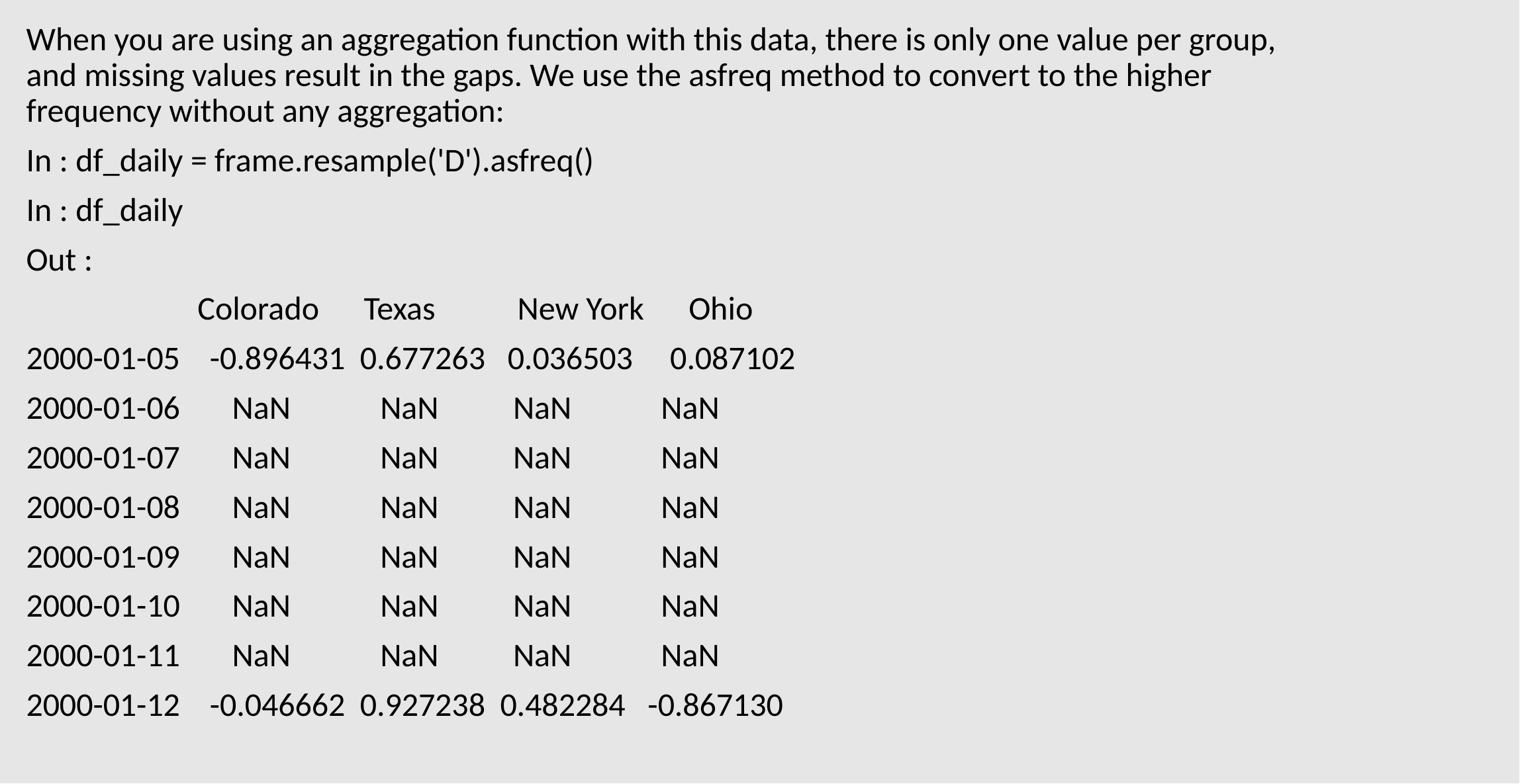

When you are using an aggregation function with this data, there is only one value per group, and missing values result in the gaps. We use the asfreq method to convert to the higher frequency without any aggregation:
In : df_daily = frame.resample('D').asfreq()
In : df_daily
Out :
                       Colorado      Texas           New York      Ohio
2000-01-05    -0.896431  0.677263   0.036503     0.087102
2000-01-06       NaN            NaN          NaN            NaN
2000-01-07       NaN            NaN          NaN            NaN
2000-01-08       NaN            NaN          NaN            NaN
2000-01-09       NaN            NaN          NaN            NaN
2000-01-10       NaN            NaN          NaN            NaN
2000-01-11       NaN            NaN          NaN            NaN
2000-01-12    -0.046662  0.927238  0.482284   -0.867130